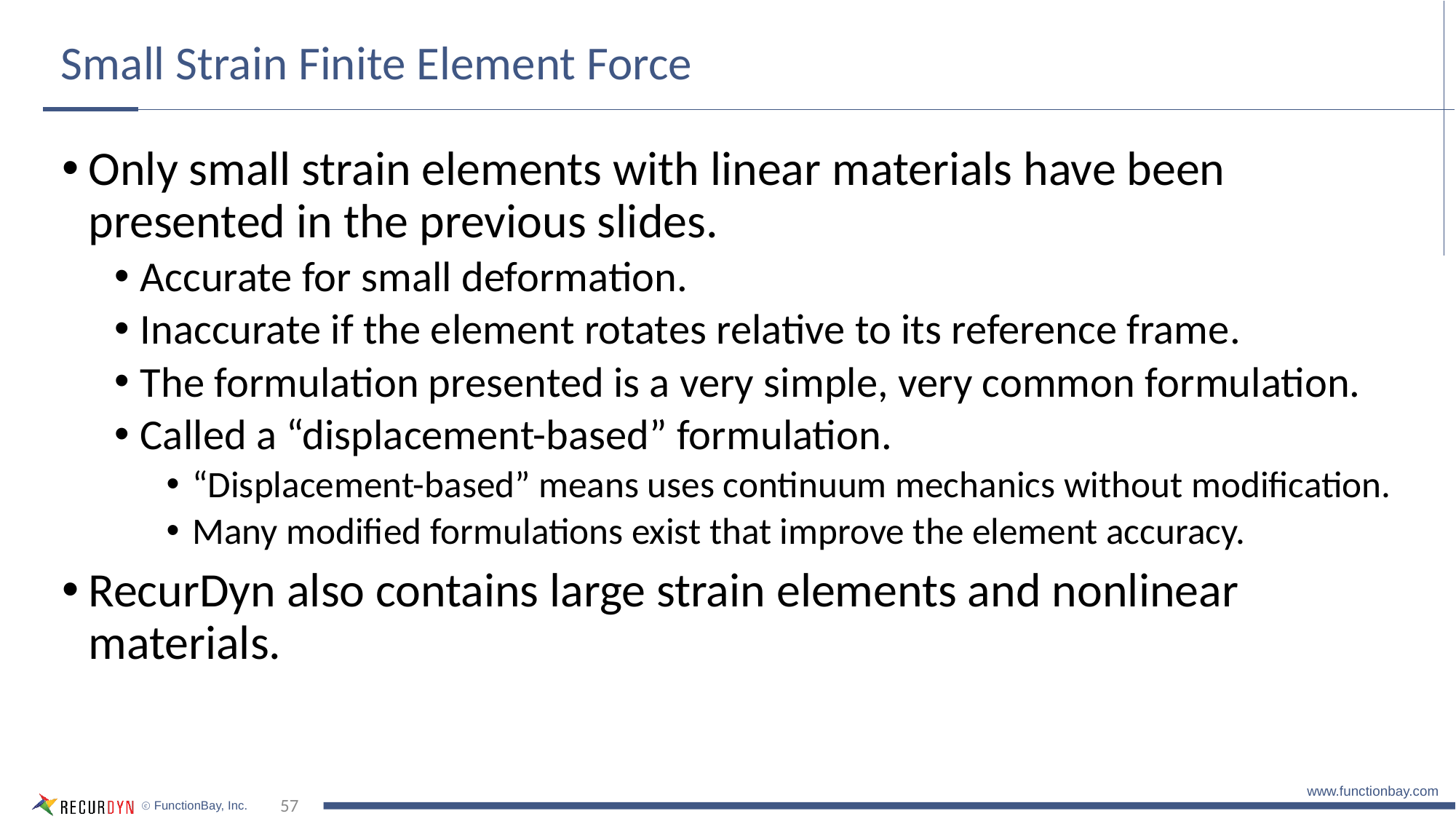

# Small Strain Finite Element Force
Only small strain elements with linear materials have been presented in the previous slides.
Accurate for small deformation.
Inaccurate if the element rotates relative to its reference frame.
The formulation presented is a very simple, very common formulation.
Called a “displacement-based” formulation.
“Displacement-based” means uses continuum mechanics without modification.
Many modified formulations exist that improve the element accuracy.
RecurDyn also contains large strain elements and nonlinear materials.